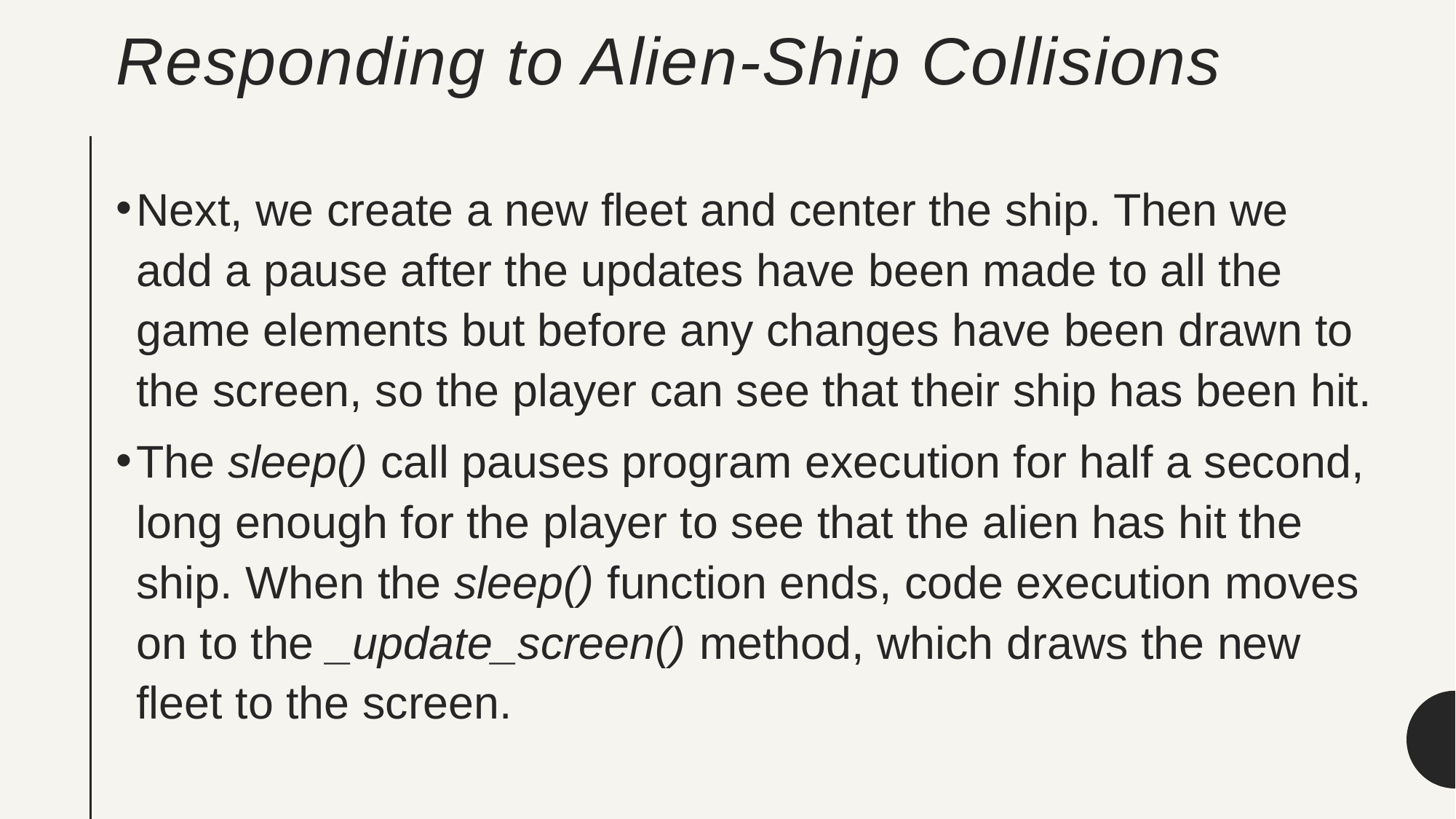

# Responding to Alien-Ship Collisions
Next, we create a new fleet and center the ship. Then we add a pause after the updates have been made to all the game elements but before any changes have been drawn to the screen, so the player can see that their ship has been hit.
The sleep() call pauses program execution for half a second, long enough for the player to see that the alien has hit the ship. When the sleep() function ends, code execution moves on to the _update_screen() method, which draws the new fleet to the screen.